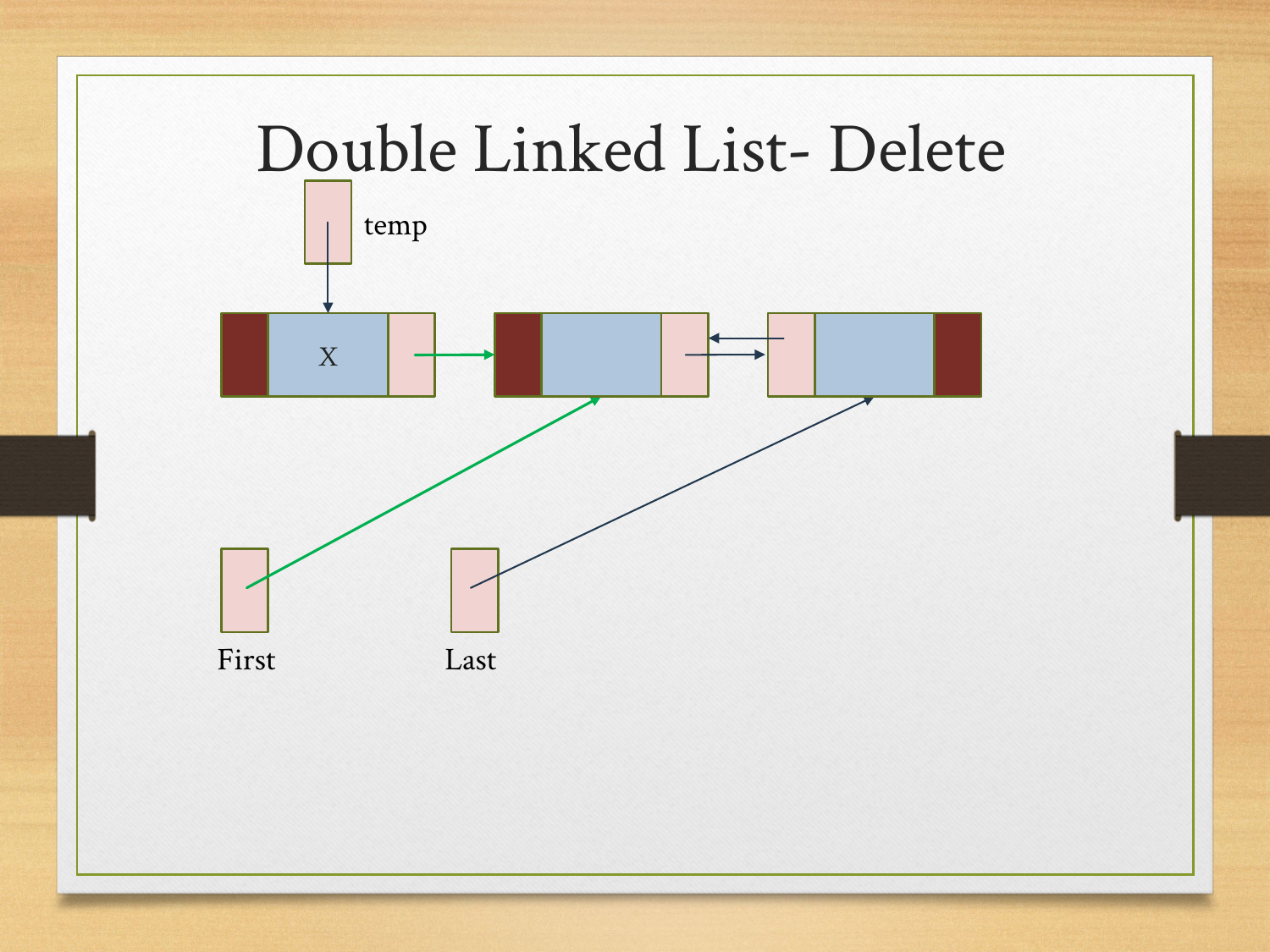

Double Linked List- Delete

temp

X

First
Last